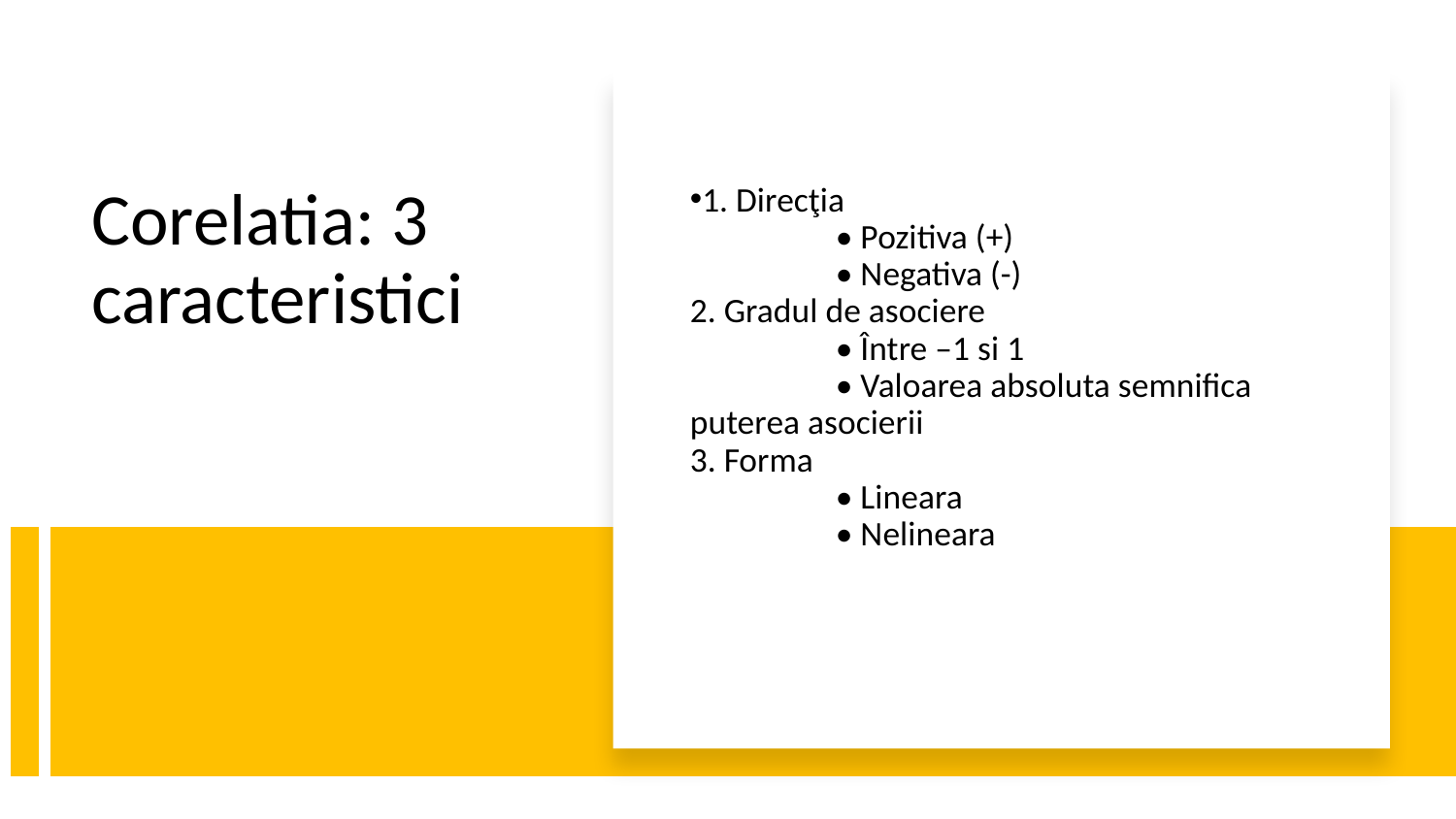

1. Direcţia
	• Pozitiva (+)
	• Negativa (-)
2. Gradul de asociere
	• Între –1 si 1
	• Valoarea absoluta semnifica puterea asocierii
3. Forma
	• Lineara
	• Nelineara
# Corelatia: 3 caracteristici